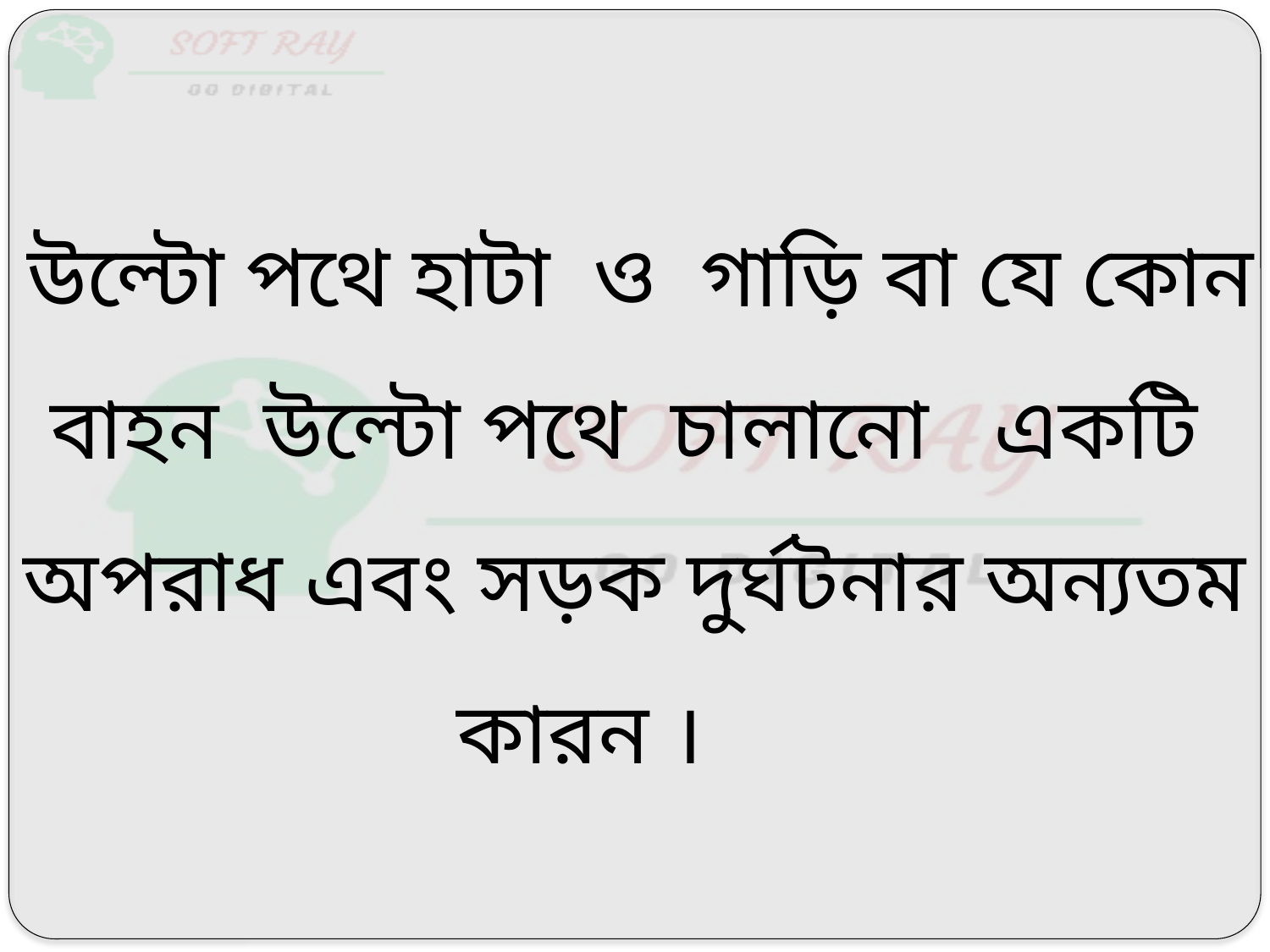

উল্টো পথে হাটা  ও  গাড়ি বা যে কোন বাহন  উল্টো পথে  চালানো   একটি  অপরাধ এবং সড়ক দুর্ঘটনার অন্যতম কারন ।